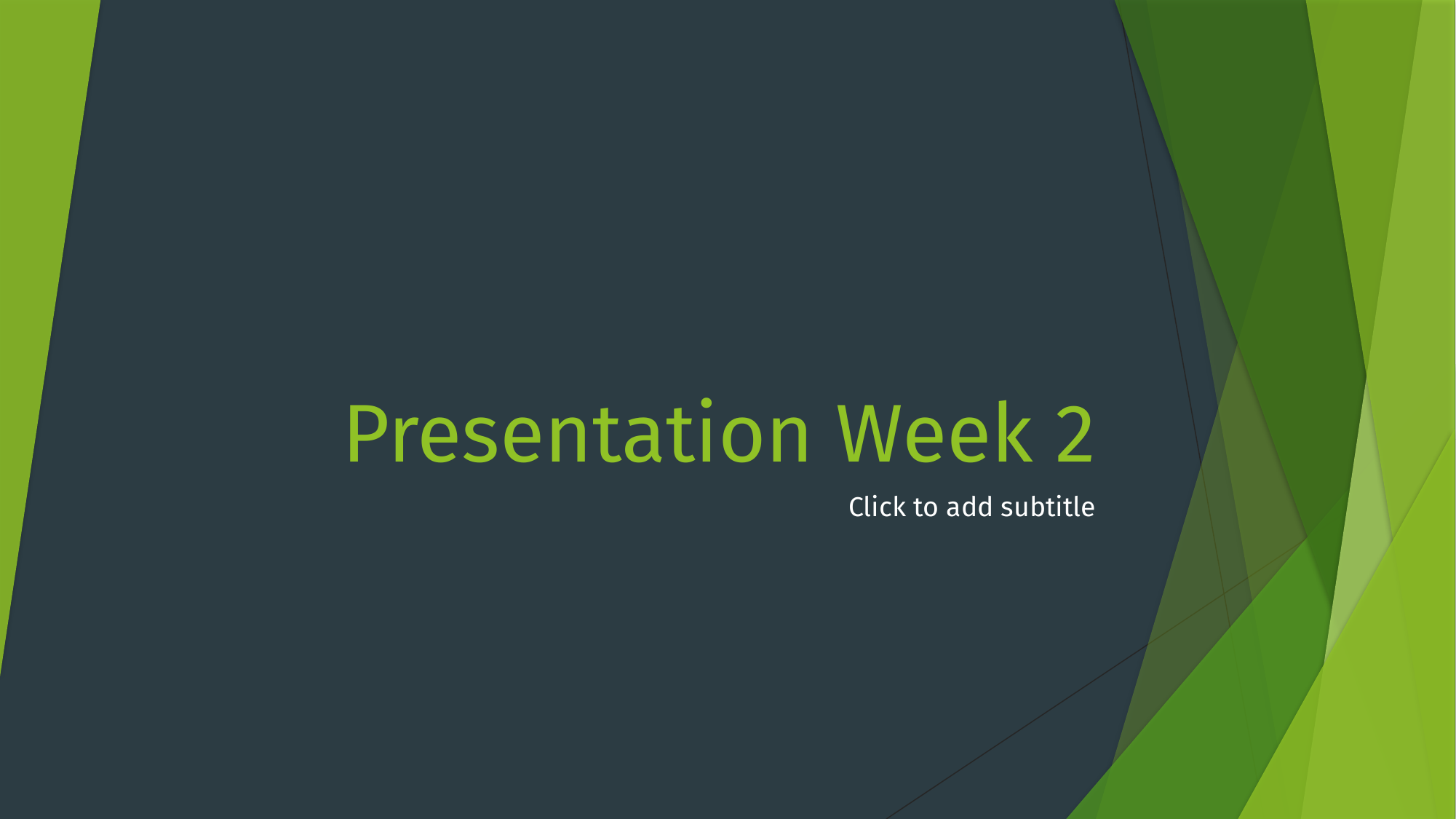

# Presentation Week 2
Click to add subtitle